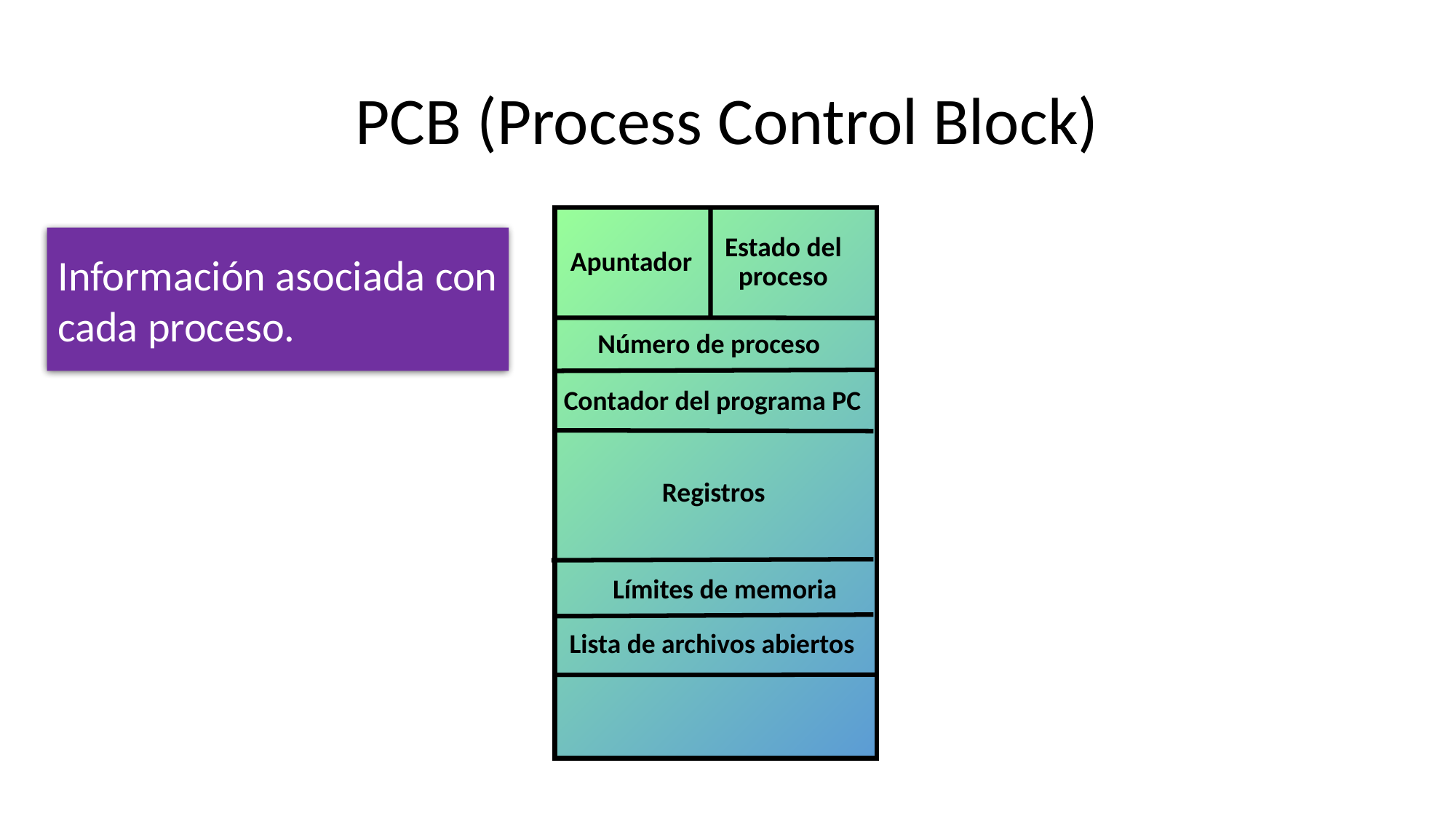

# PCB (Process Control Block)

Información asociada con cada proceso.
Estado del proceso
Apuntador

Número de proceso

Contador del programa PC

Registros

Límites de memoria

Lista de archivos abiertos